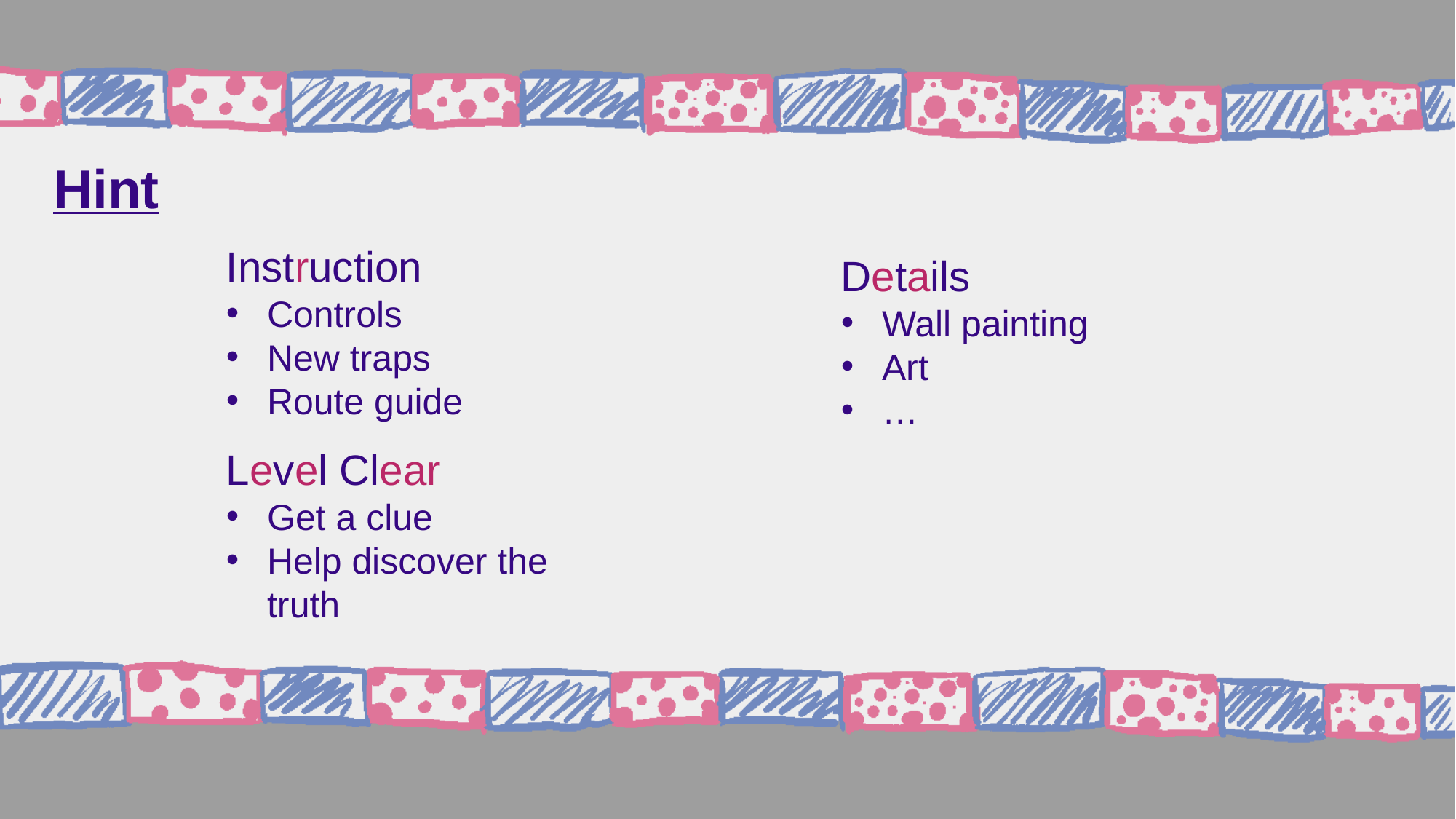

Hint
Instruction
Controls
New traps
Route guide
Details
Wall painting
Art
…
Level Clear
Get a clue
Help discover the truth